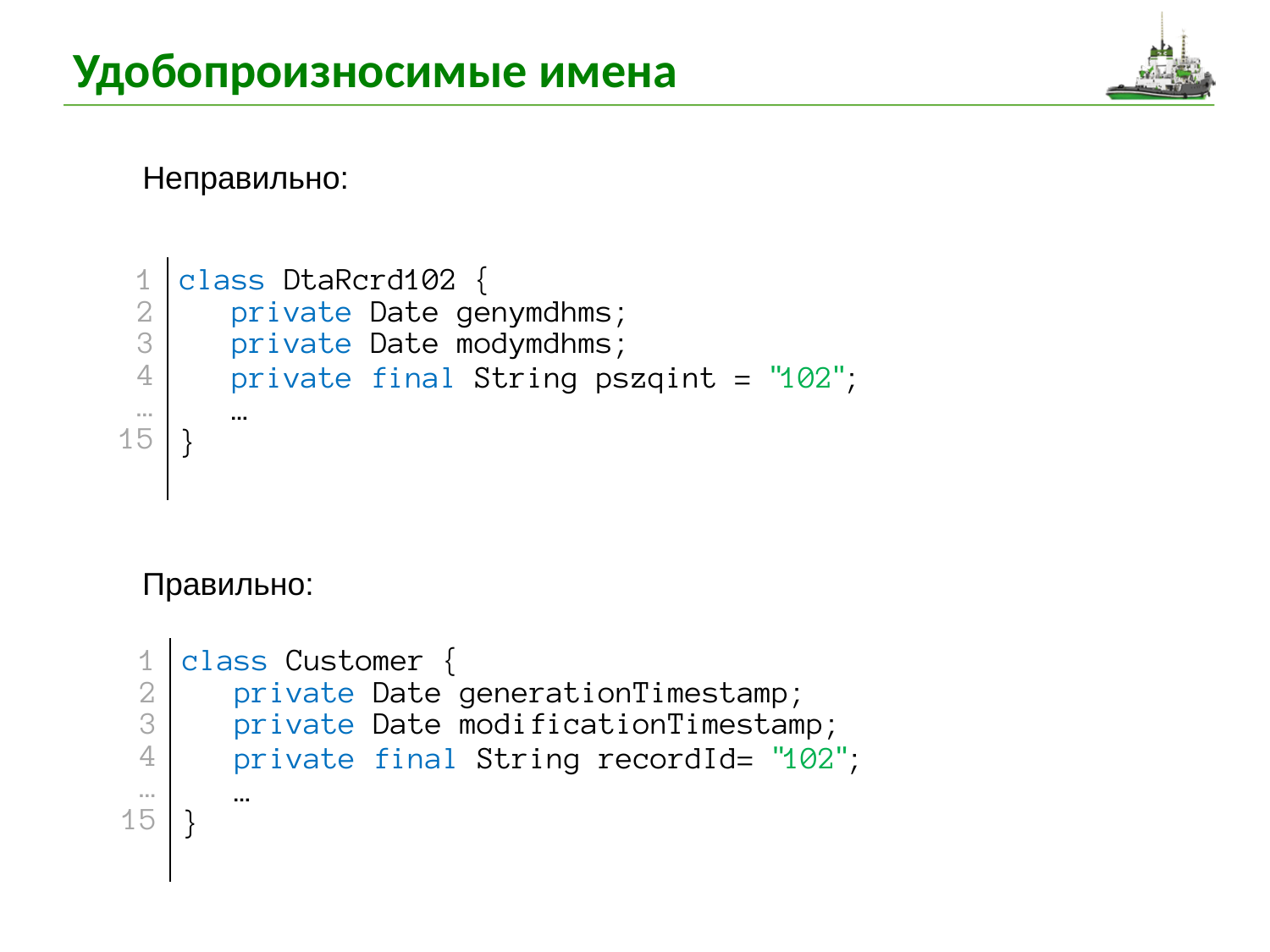

# Удобопроизносимые имена
Неправильно:
| 1 2 3 4 … 15 | class DtaRcrd102 { private Date genymdhms; private Date modymdhms; private final String pszqint = "102"; … } |
| --- | --- |
Правильно:
| 1 2 3 4 … 15 | class Customer { private Date generationTimestamp; private Date modificationTimestamp; private final String recordId= "102"; … } |
| --- | --- |